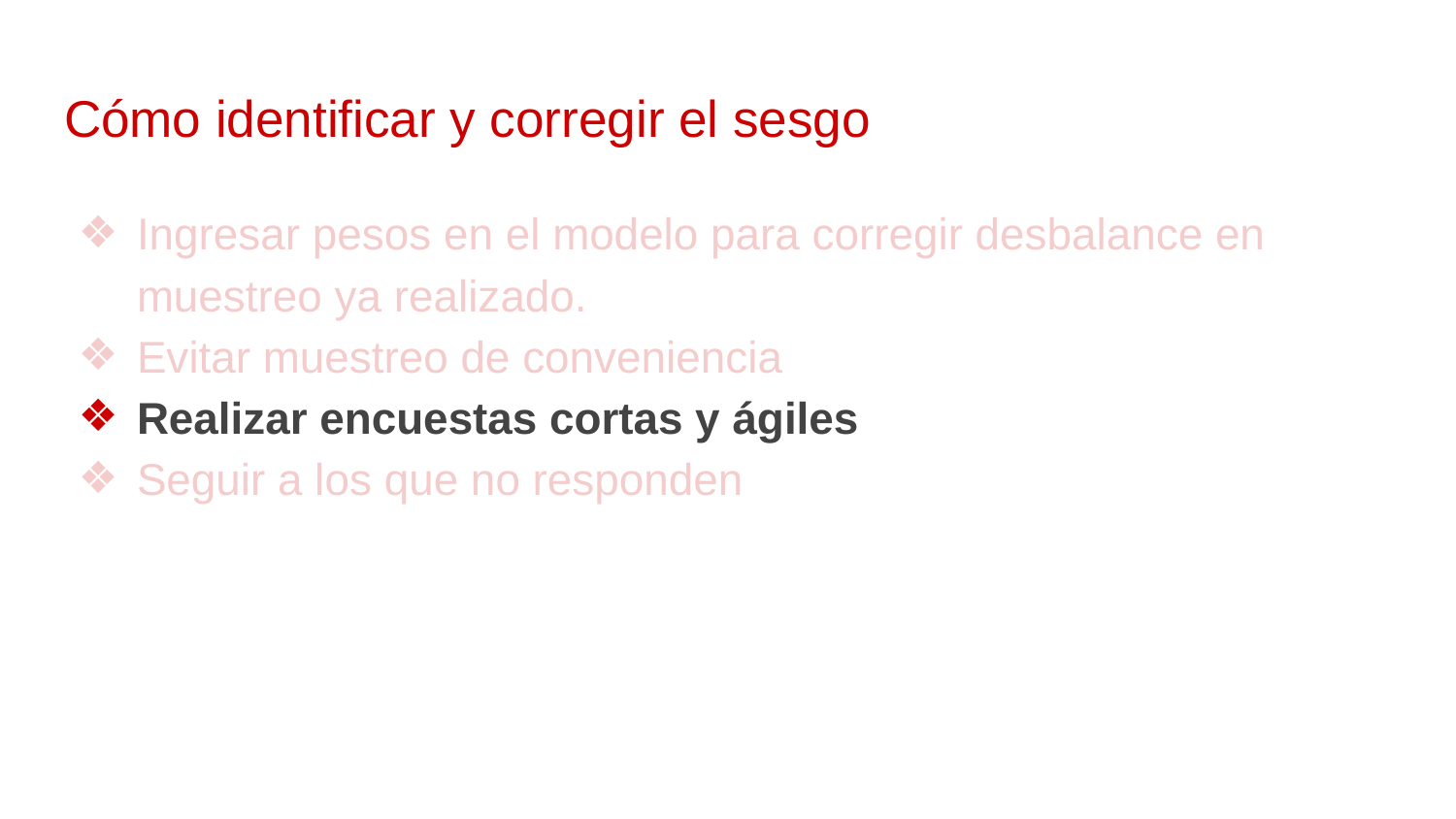

# Cómo identificar y corregir el sesgo
Ingresar pesos en el modelo para corregir desbalance en muestreo ya realizado.
Evitar muestreo de conveniencia
Realizar encuestas cortas y ágiles
Seguir a los que no responden